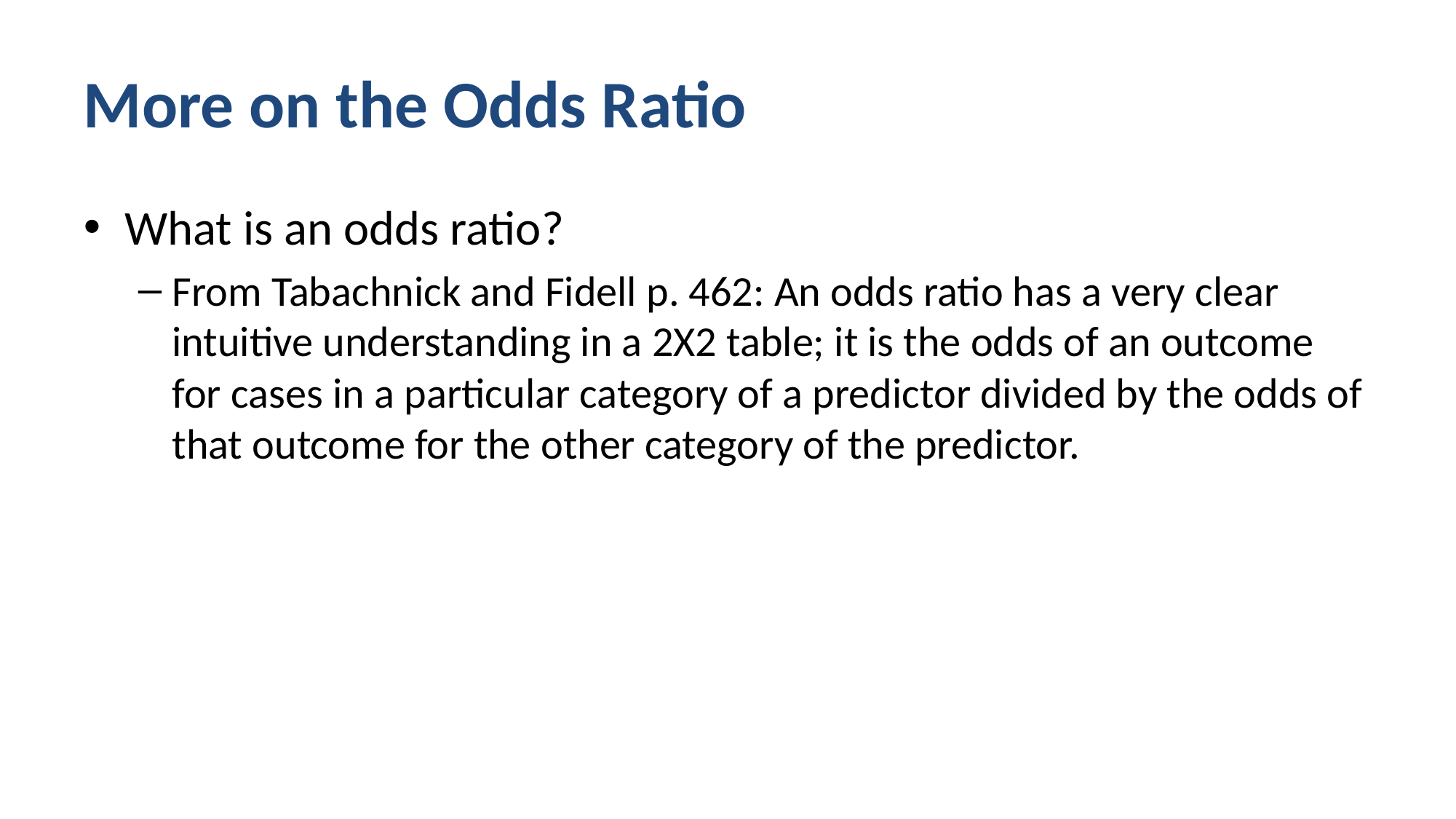

# More on the Odds Ratio
What is an odds ratio?
From Tabachnick and Fidell p. 462: An odds ratio has a very clear intuitive understanding in a 2X2 table; it is the odds of an outcome for cases in a particular category of a predictor divided by the odds of that outcome for the other category of the predictor.